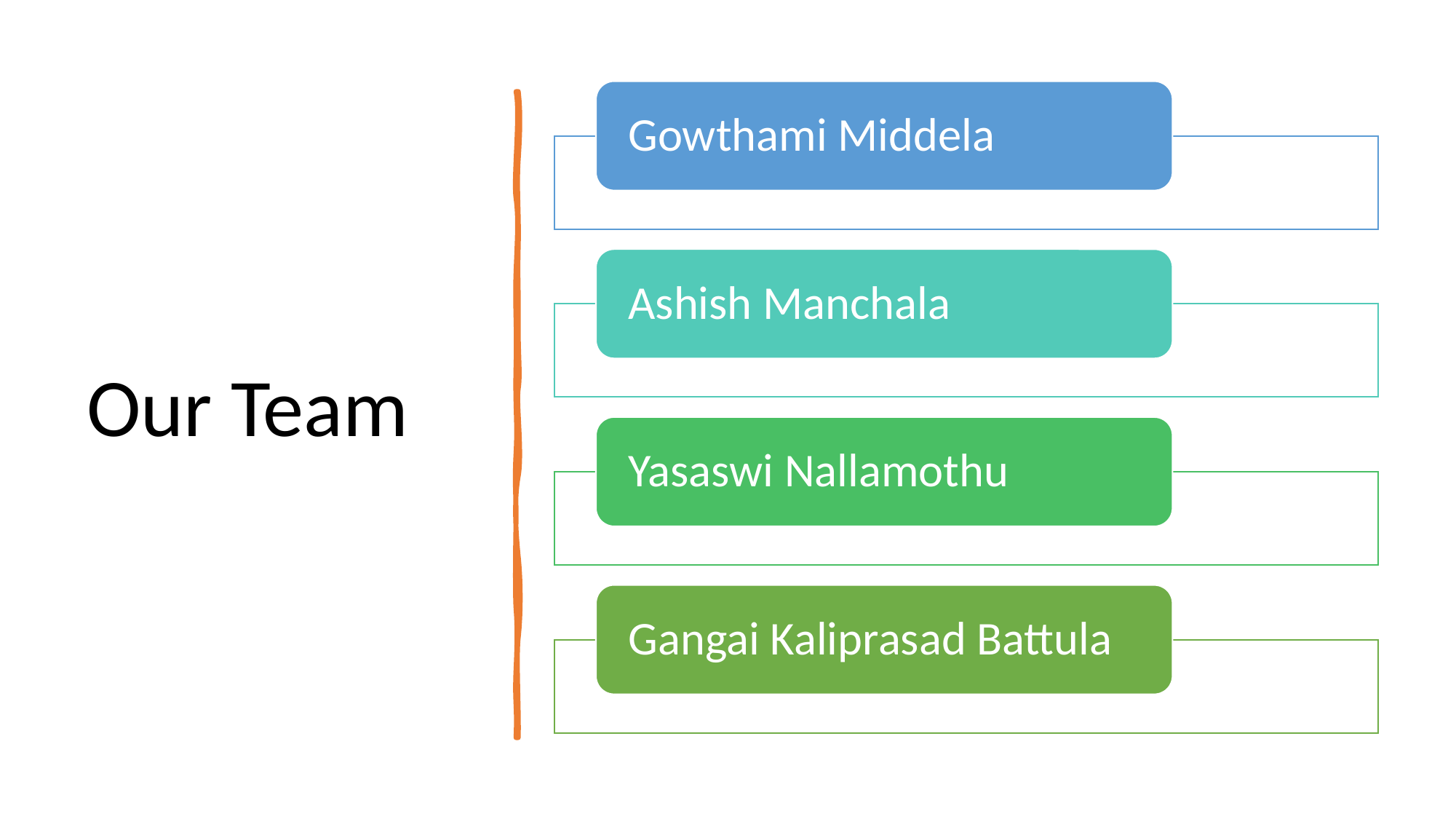

Gowthami Middela
Ashish Manchala
Yasaswi Nallamothu
Gangai Kaliprasad Battula
# Our Team